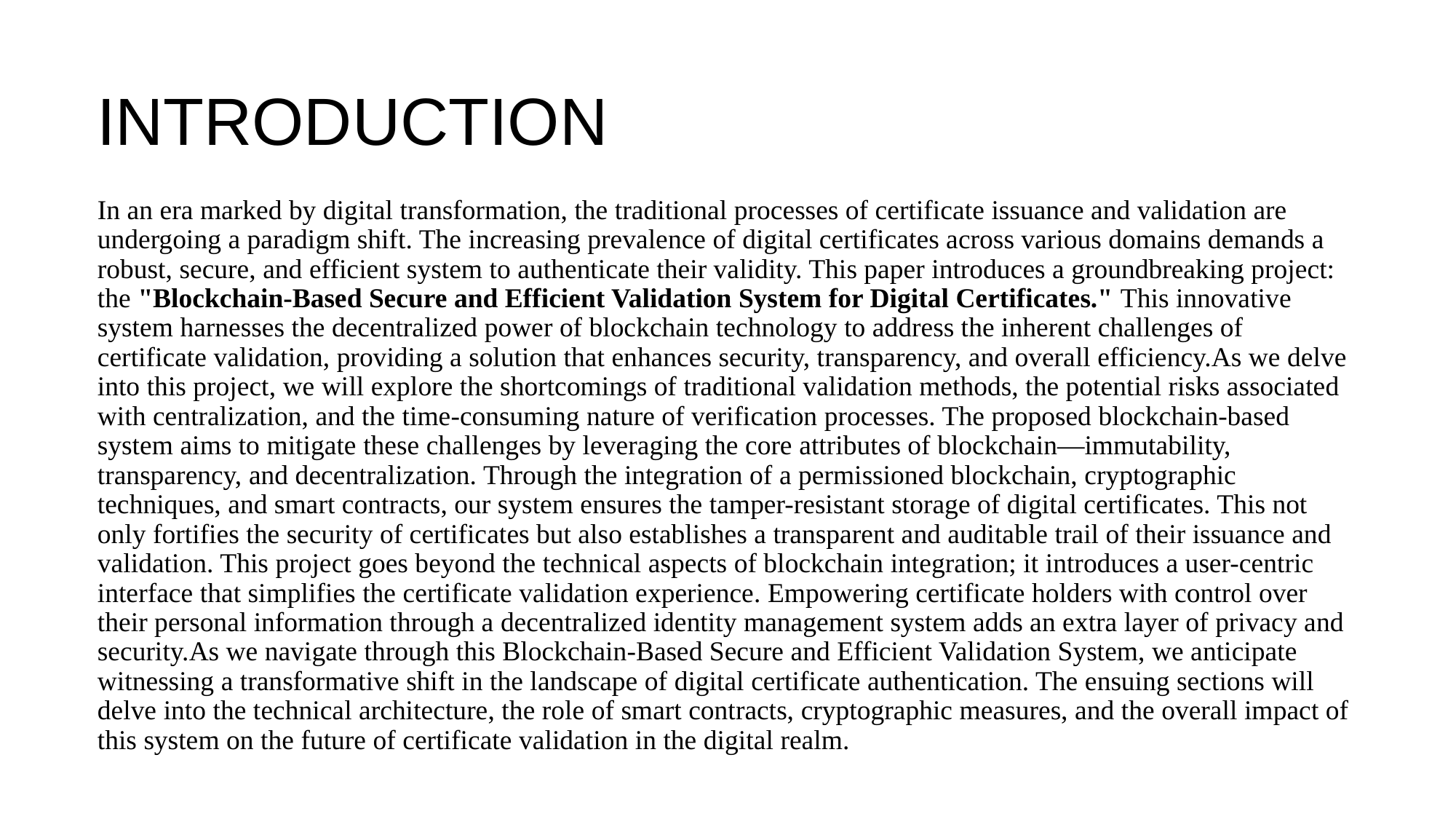

# INTRODUCTION
In an era marked by digital transformation, the traditional processes of certificate issuance and validation are undergoing a paradigm shift. The increasing prevalence of digital certificates across various domains demands a robust, secure, and efficient system to authenticate their validity. This paper introduces a groundbreaking project: the "Blockchain-Based Secure and Efficient Validation System for Digital Certificates." This innovative system harnesses the decentralized power of blockchain technology to address the inherent challenges of certificate validation, providing a solution that enhances security, transparency, and overall efficiency.As we delve into this project, we will explore the shortcomings of traditional validation methods, the potential risks associated with centralization, and the time-consuming nature of verification processes. The proposed blockchain-based system aims to mitigate these challenges by leveraging the core attributes of blockchain—immutability, transparency, and decentralization. Through the integration of a permissioned blockchain, cryptographic techniques, and smart contracts, our system ensures the tamper-resistant storage of digital certificates. This not only fortifies the security of certificates but also establishes a transparent and auditable trail of their issuance and validation. This project goes beyond the technical aspects of blockchain integration; it introduces a user-centric interface that simplifies the certificate validation experience. Empowering certificate holders with control over their personal information through a decentralized identity management system adds an extra layer of privacy and security.As we navigate through this Blockchain-Based Secure and Efficient Validation System, we anticipate witnessing a transformative shift in the landscape of digital certificate authentication. The ensuing sections will delve into the technical architecture, the role of smart contracts, cryptographic measures, and the overall impact of this system on the future of certificate validation in the digital realm.